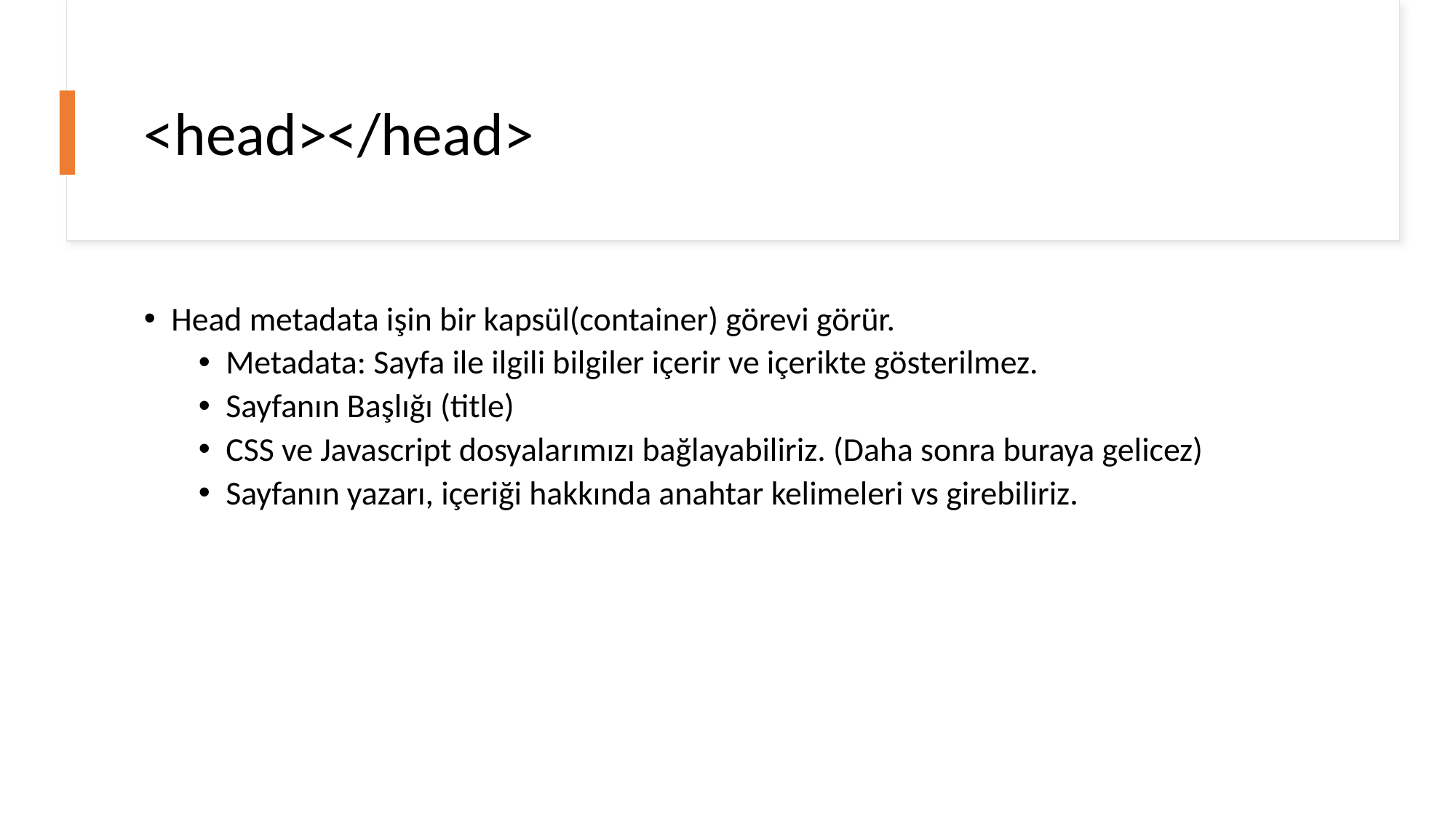

# <head></head>

Head metadata işin bir kapsül(container) görevi görür.
Metadata: Sayfa ile ilgili bilgiler içerir ve içerikte gösterilmez.
Sayfanın Başlığı (title)
CSS ve Javascript dosyalarımızı bağlayabiliriz. (Daha sonra buraya gelicez)
Sayfanın yazarı, içeriği hakkında anahtar kelimeleri vs girebiliriz.